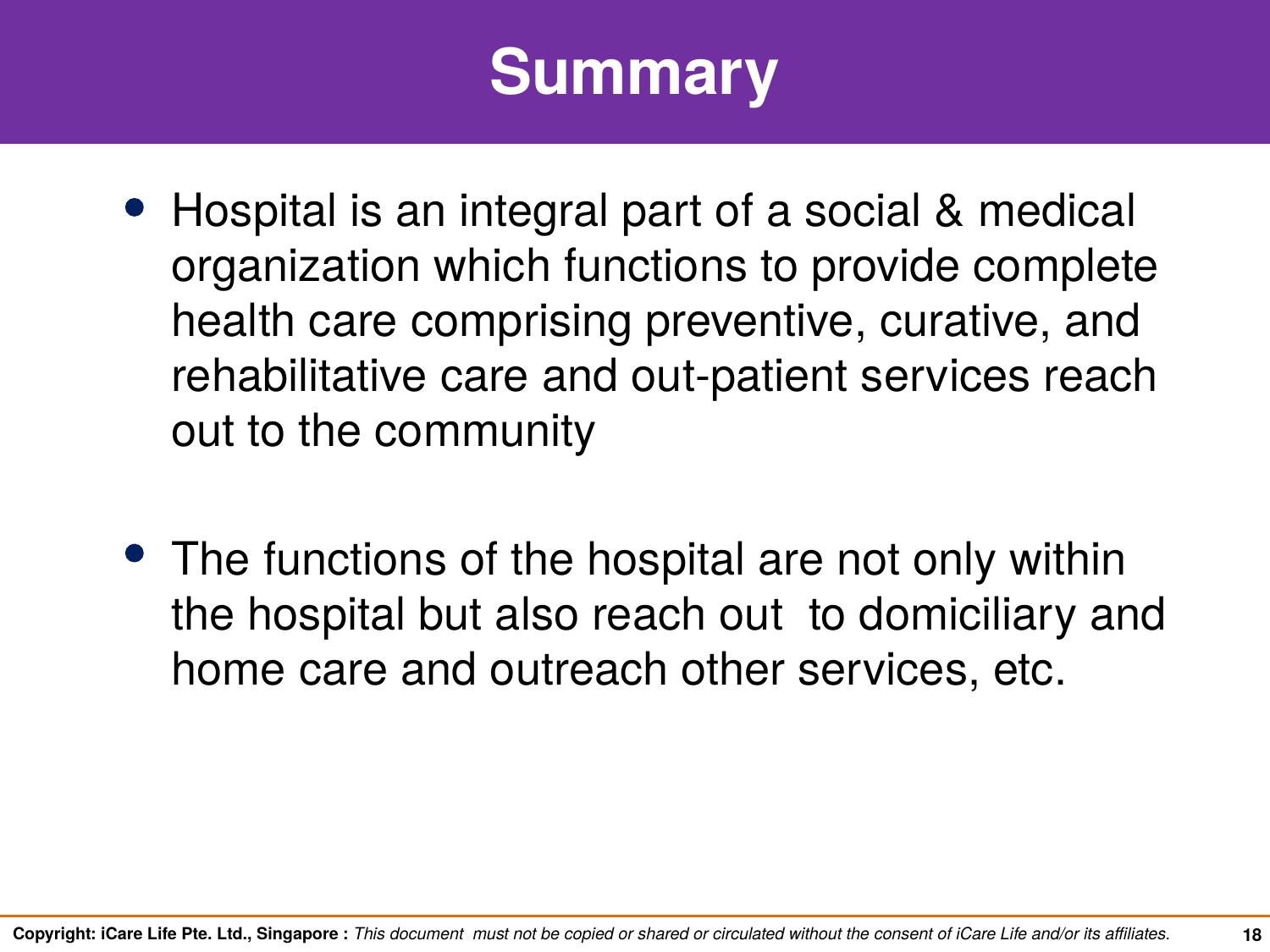

Summary
Hospital is an integral part of a social & medical organization which functions to provide complete health care comprising preventive, curative, and rehabilitative care and out-patient services reach out to the community

The functions of the hospital are not only within the hospital but also reach out  to domiciliary and home care and outreach other services, etc.

18